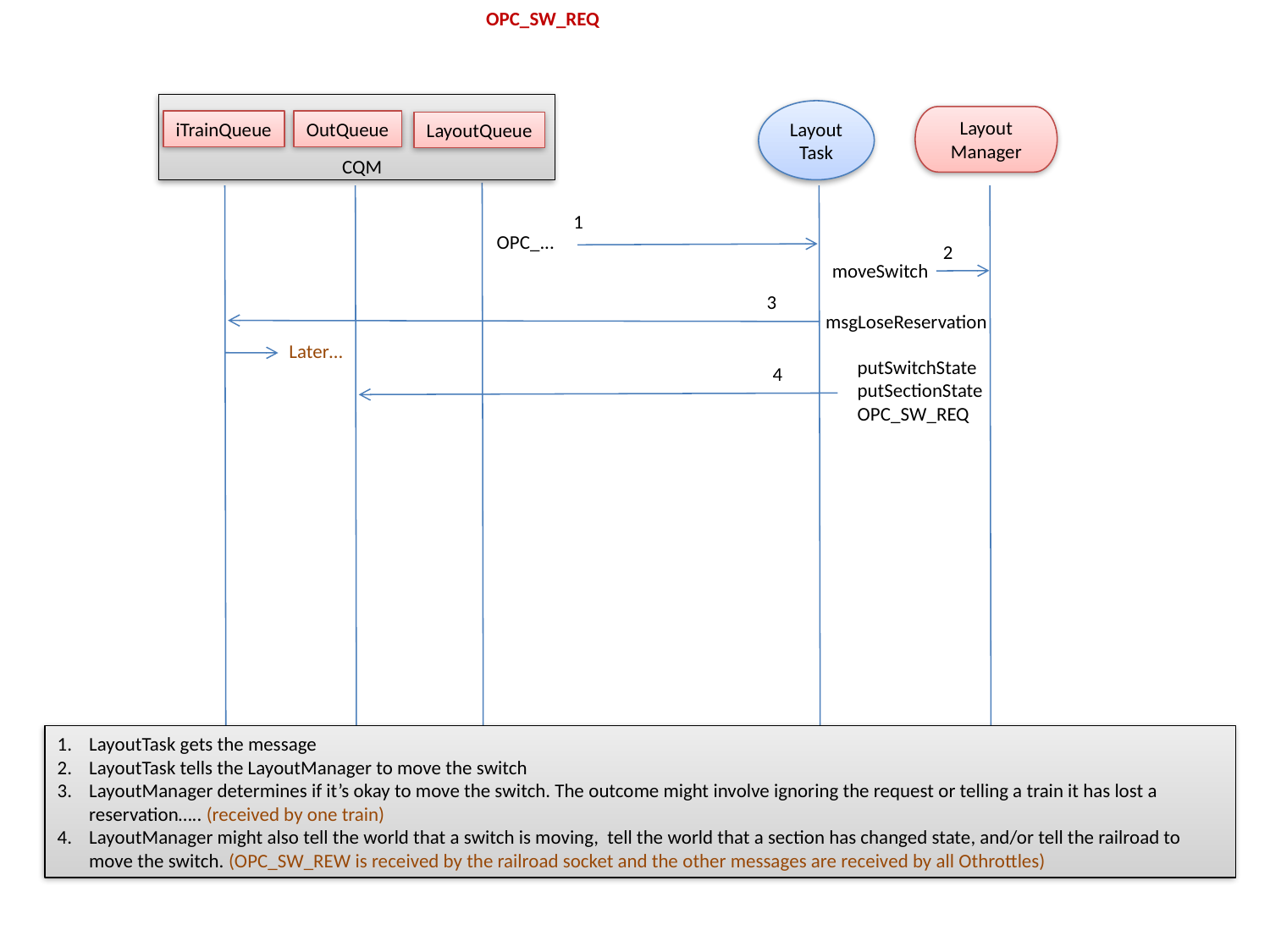

OPC_SW_REQ

Layout
Task
Layout
Manager
OutQueue
iTrainQueue
LayoutQueue
CQM
1
OPC_...
2
moveSwitch
3
msgLoseReservation
Later…
putSwitchState
putSectionState
OPC_SW_REQ
4
LayoutTask gets the message
LayoutTask tells the LayoutManager to move the switch
LayoutManager determines if it’s okay to move the switch. The outcome might involve ignoring the request or telling a train it has lost a reservation….. (received by one train)
LayoutManager might also tell the world that a switch is moving,  tell the world that a section has changed state, and/or tell the railroad to move the switch. (OPC_SW_REW is received by the railroad socket and the other messages are received by all Othrottles)